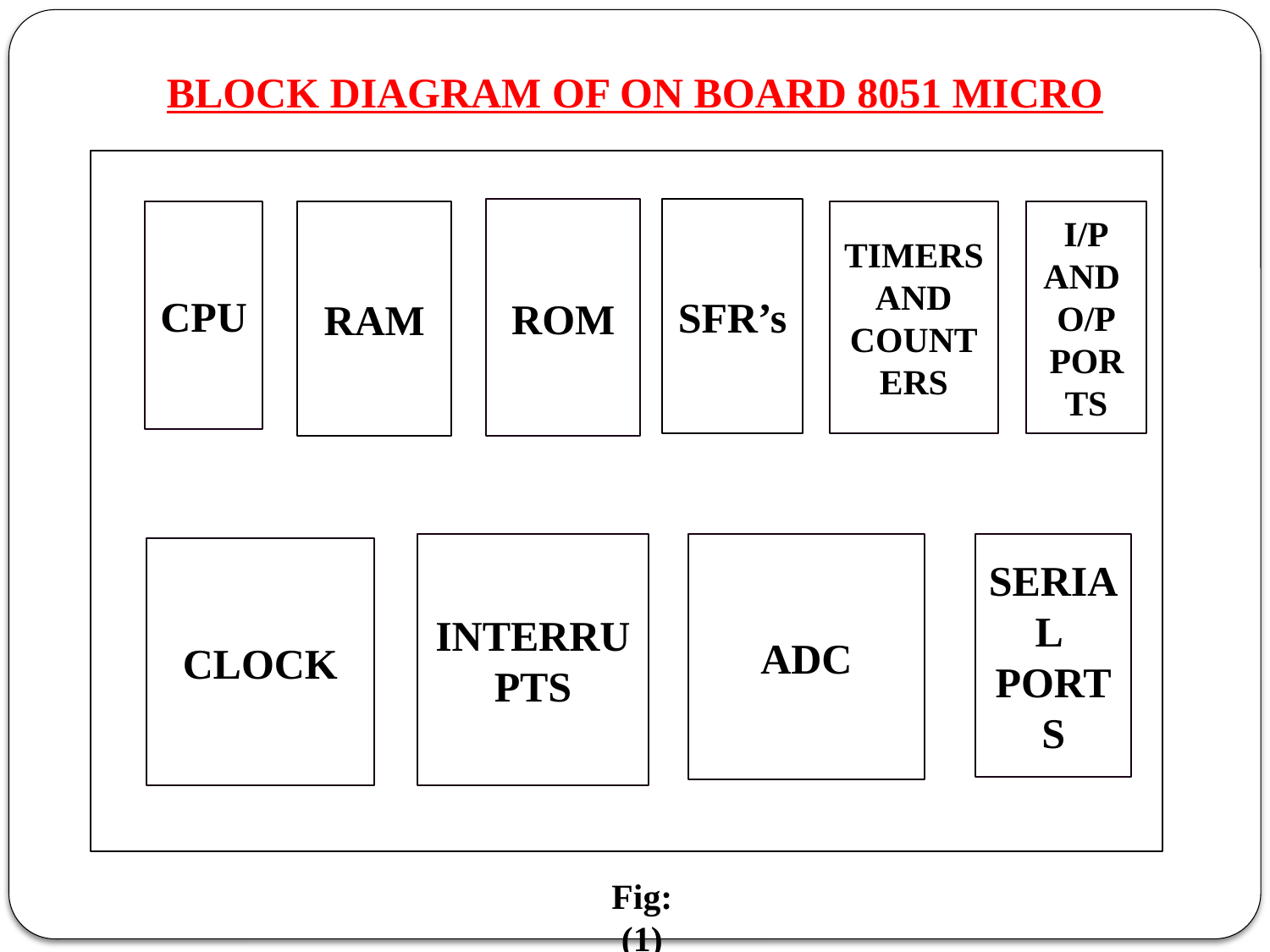

BLOCK DIAGRAM OF ON BOARD 8051 MICRO CONTROLLER.

SFR’s
ROM
RAM
TIMERS
AND
COUNTERS
I/P
AND
O/P
PORTS
CPU
ADC
SERIAL
PORTS
INTERRUPTS
CLOCK
Fig: (1)